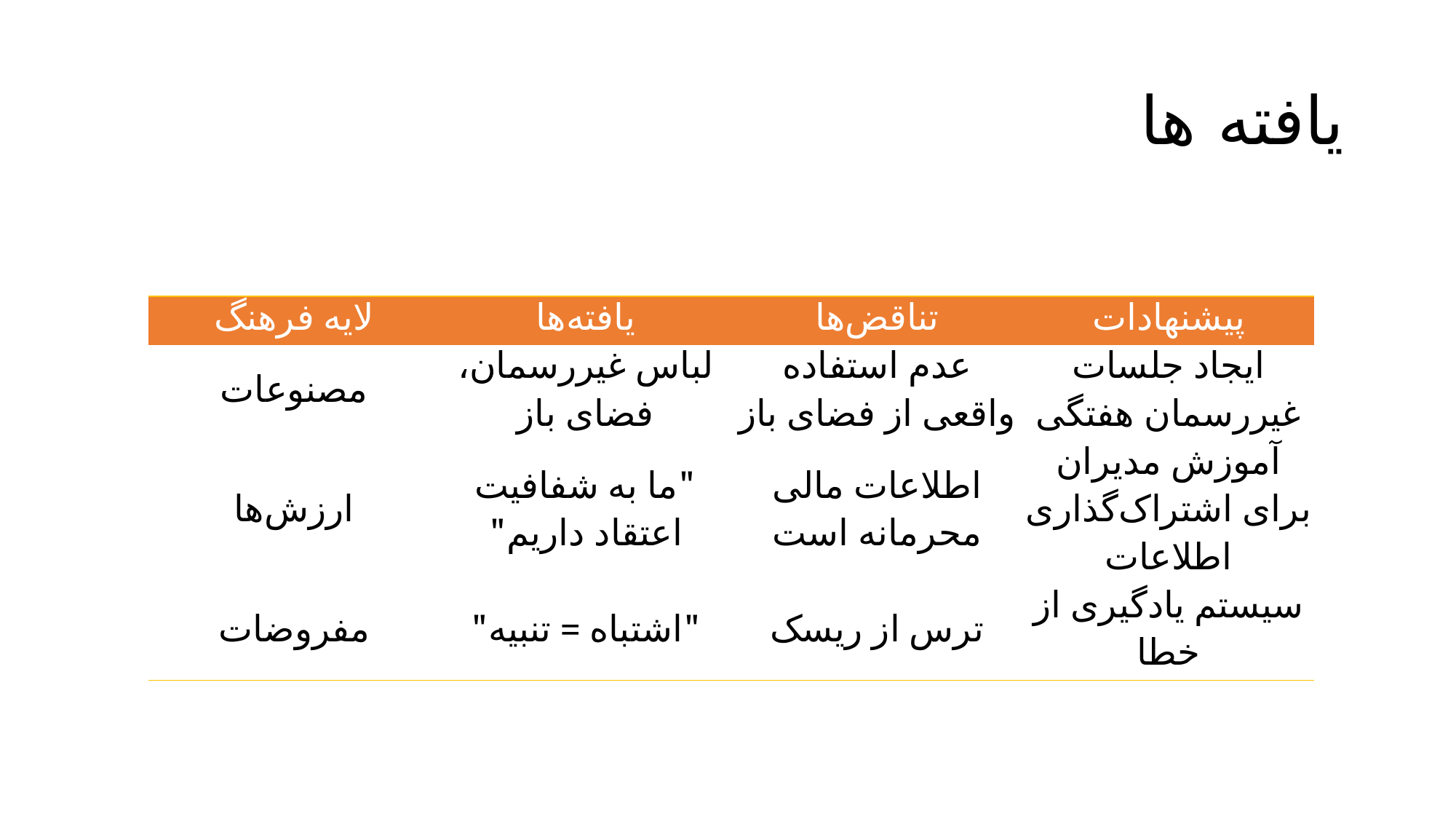

# یافته ها
| لایه فرهنگ | یافته‌ها | تناقض‌ها | پیشنهادات |
| --- | --- | --- | --- |
| مصنوعات | لباس غیررسمان، فضای باز | عدم استفاده واقعی از فضای باز | ایجاد جلسات غیررسمان هفتگی |
| ارزش‌ها | "ما به شفافیت اعتقاد داریم" | اطلاعات مالی محرمانه است | آموزش مدیران برای اشتراک‌گذاری اطلاعات |
| مفروضات | "اشتباه = تنبیه" | ترس از ریسک | سیستم یادگیری از خطا |